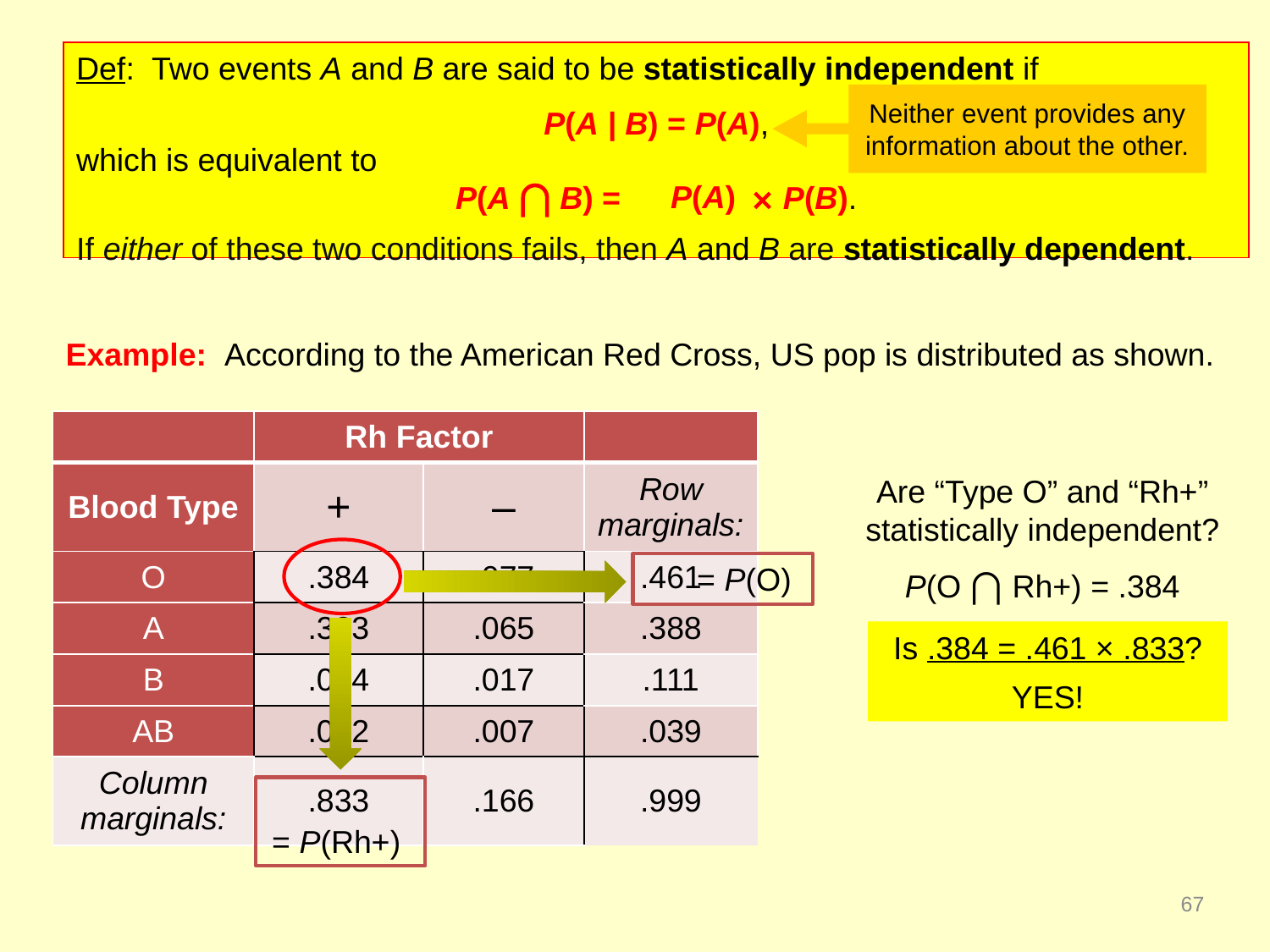

Def:  Two events A and B are said to be statistically independent if

P(A | B) = P(A),

Neither event provides any information about the other.

which is equivalent to
P(A ⋂ B) = P(A | B) × P(B).

P(A)
If either of these two conditions fails, then A and B are statistically dependent.
Example:  According to the American Red Cross, US pop is distributed as shown.
|  | Rh Factor |  |  |
| --- | --- | --- | --- |
| Blood Type | + | – | Row marginals: |
| O | .384 | .077 | .461 |
| A | .323 | .065 | .388 |
| B | .094 | .017 | .111 |
| AB | .032 | .007 | .039 |
| Column marginals: | .833 | .166 | .999 |
Are “Type O” and “Rh+” statistically independent?

= P(O)

P(O ⋂ Rh+) = .384

= P(Rh+)
Is .384 = .461 × .833?
YES!
67